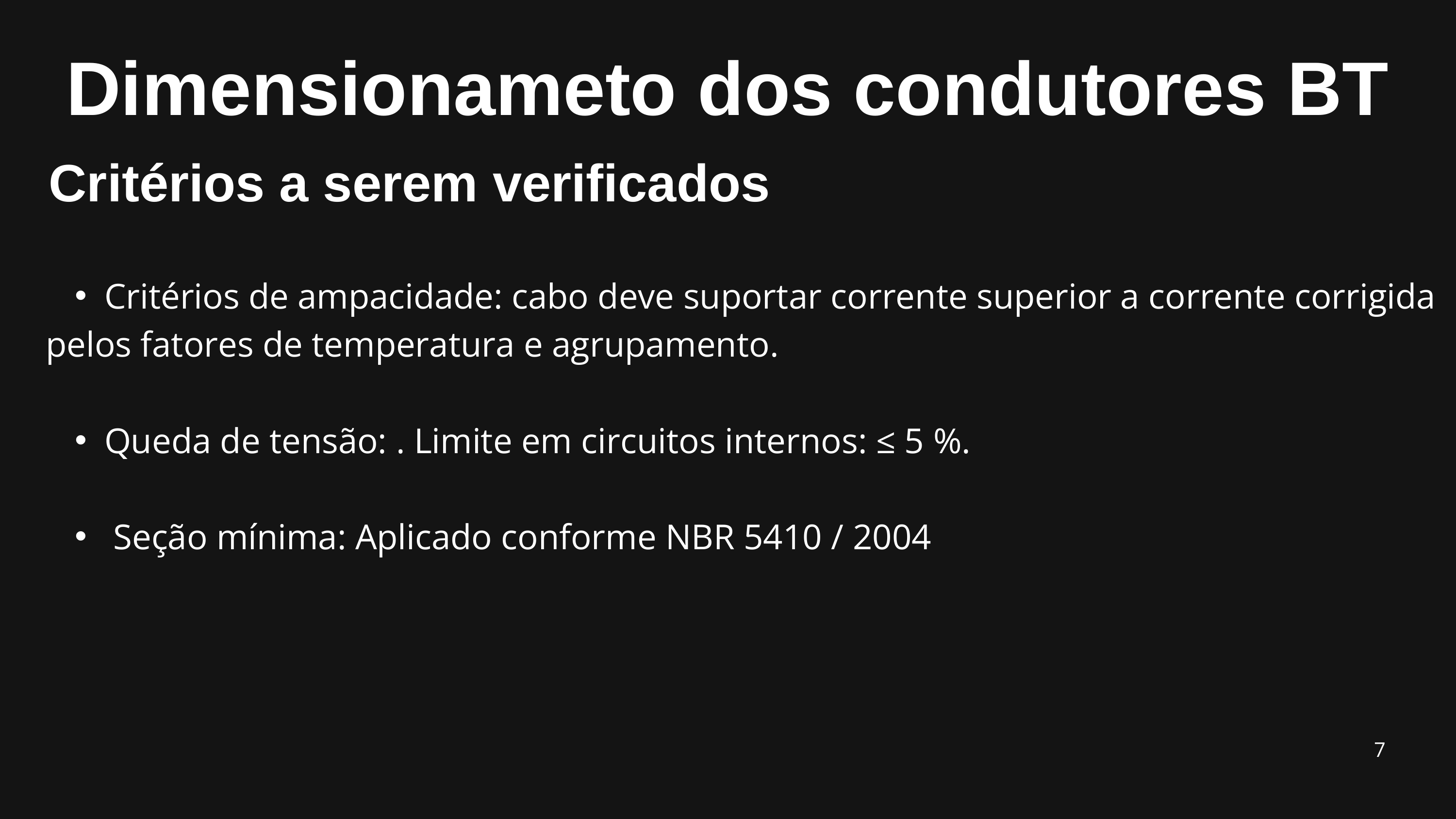

Dimensionameto dos condutores BT
Critérios a serem verificados
Critérios de ampacidade: cabo deve suportar corrente superior a corrente corrigida
pelos fatores de temperatura e agrupamento.

Queda de tensão: . Limite em circuitos internos: ≤ 5 %.

 Seção mínima: Aplicado conforme NBR 5410 / 2004
7